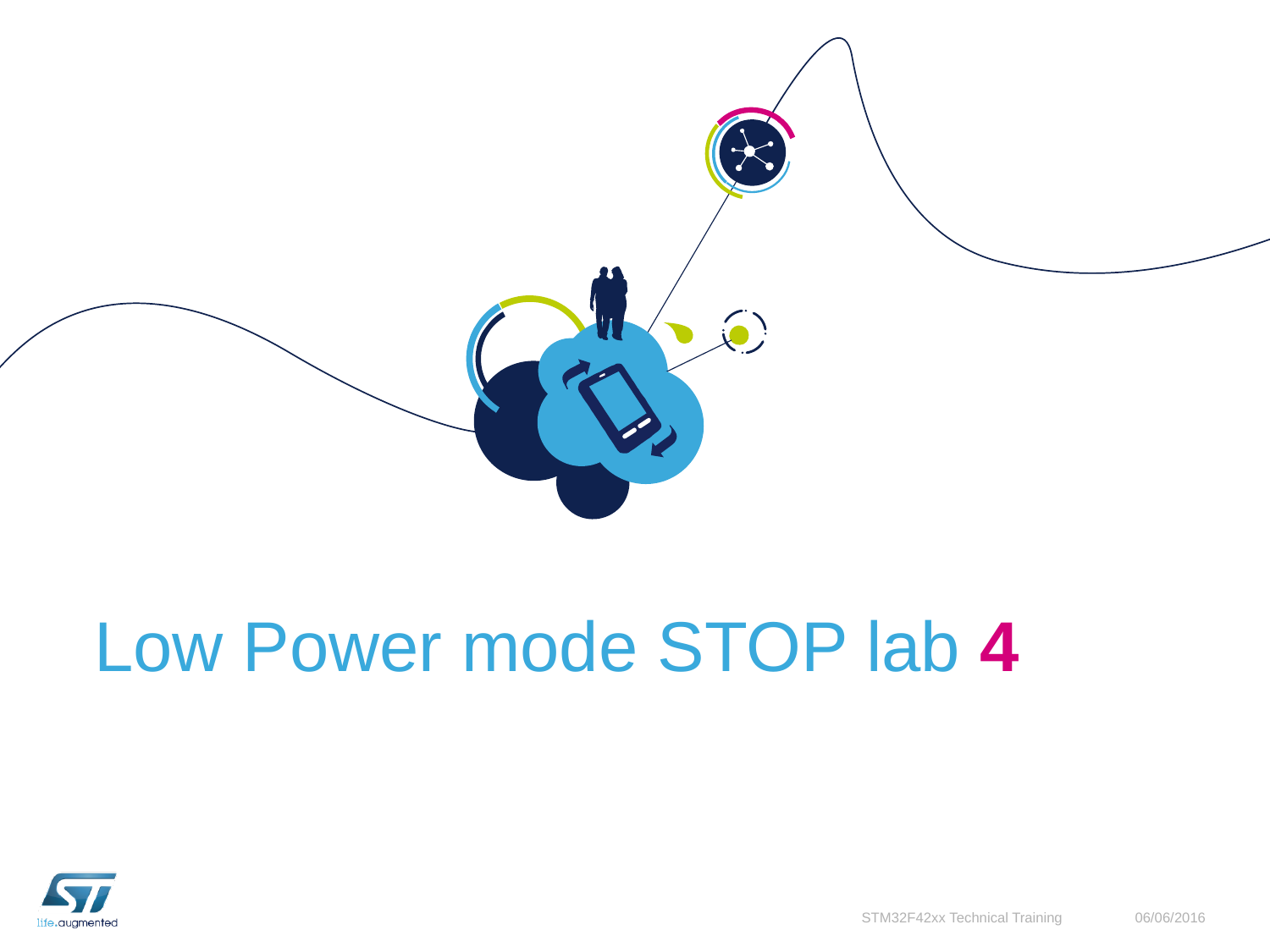

# Low Power mode STOP lab 4
STM32F42xx Technical Training
06/06/2016